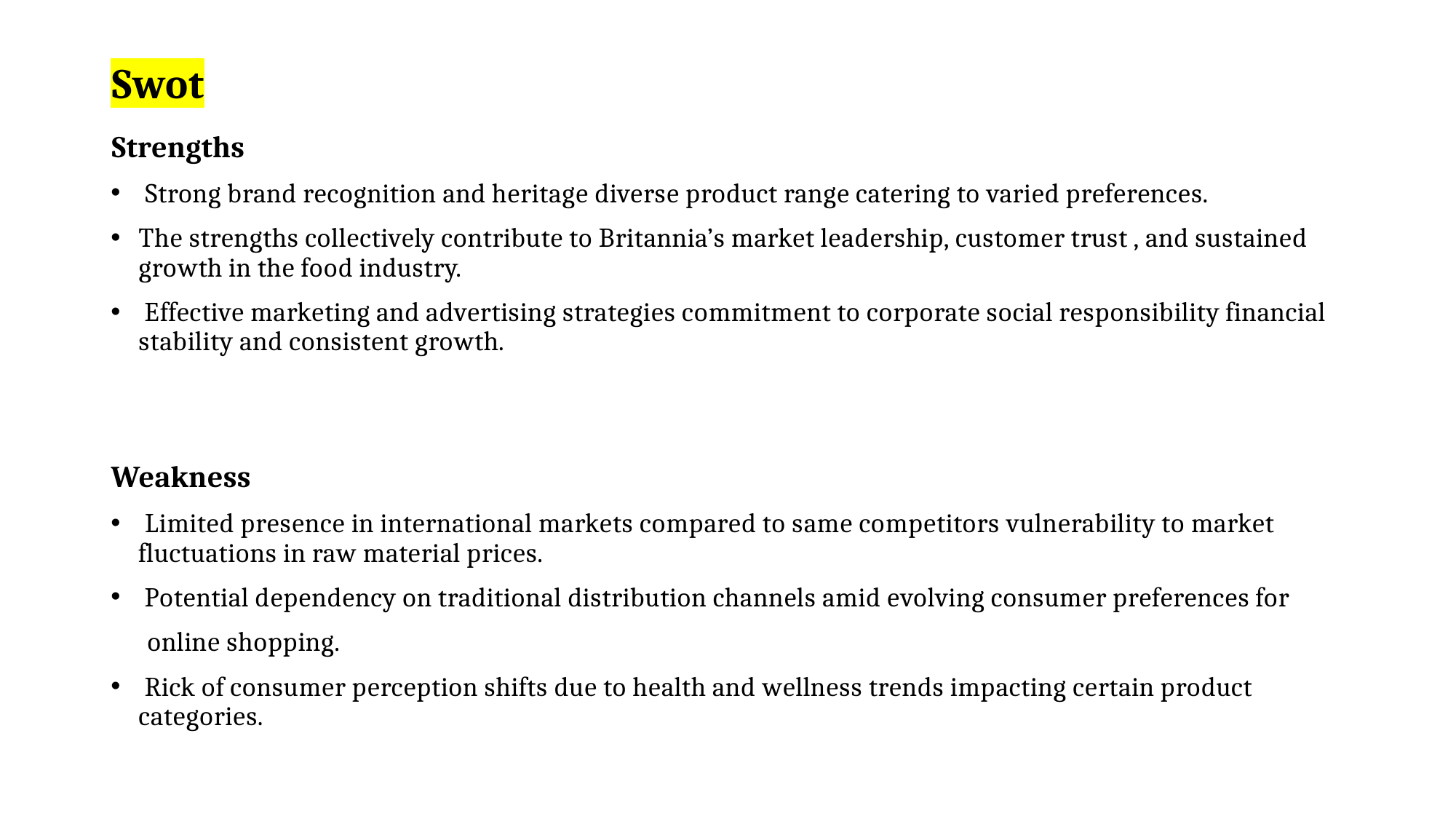

# Swot
Strengths
 Strong brand recognition and heritage diverse product range catering to varied preferences.
The strengths collectively contribute to Britannia’s market leadership, customer trust , and sustained growth in the food industry.
 Effective marketing and advertising strategies commitment to corporate social responsibility financial stability and consistent growth.

Weakness
 Limited presence in international markets compared to same competitors vulnerability to market fluctuations in raw material prices.
 Potential dependency on traditional distribution channels amid evolving consumer preferences for
      online shopping.
 Rick of consumer perception shifts due to health and wellness trends impacting certain product categories.